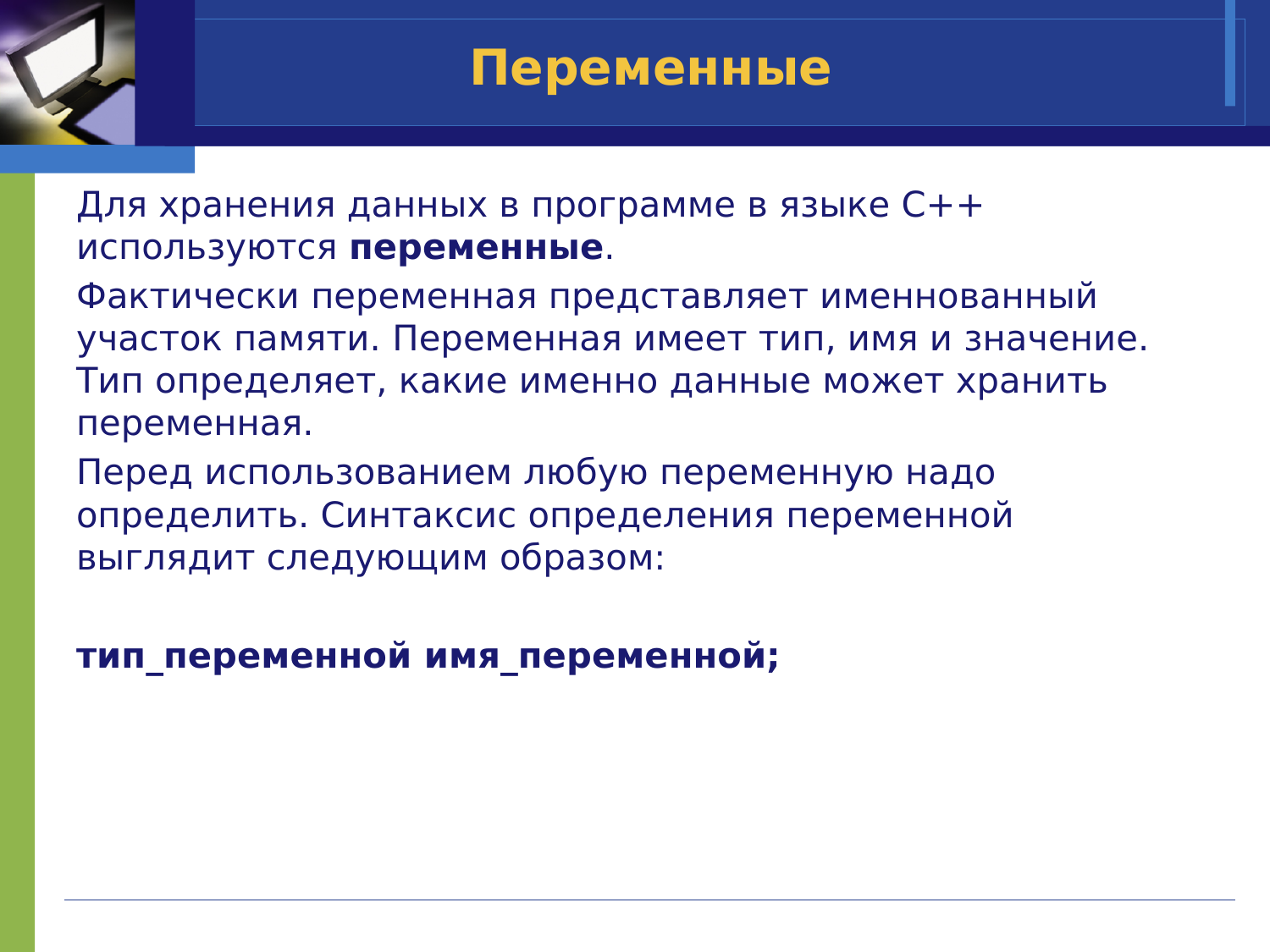

# Переменные
Для хранения данных в программе в языке C++ используются переменные.
Фактически переменная представляет именнованный участок памяти. Переменная имеет тип, имя и значение. Тип определяет, какие именно данные может хранить переменная.
Перед использованием любую переменную надо определить. Синтаксис определения переменной выглядит следующим образом:

тип_переменной имя_переменной;